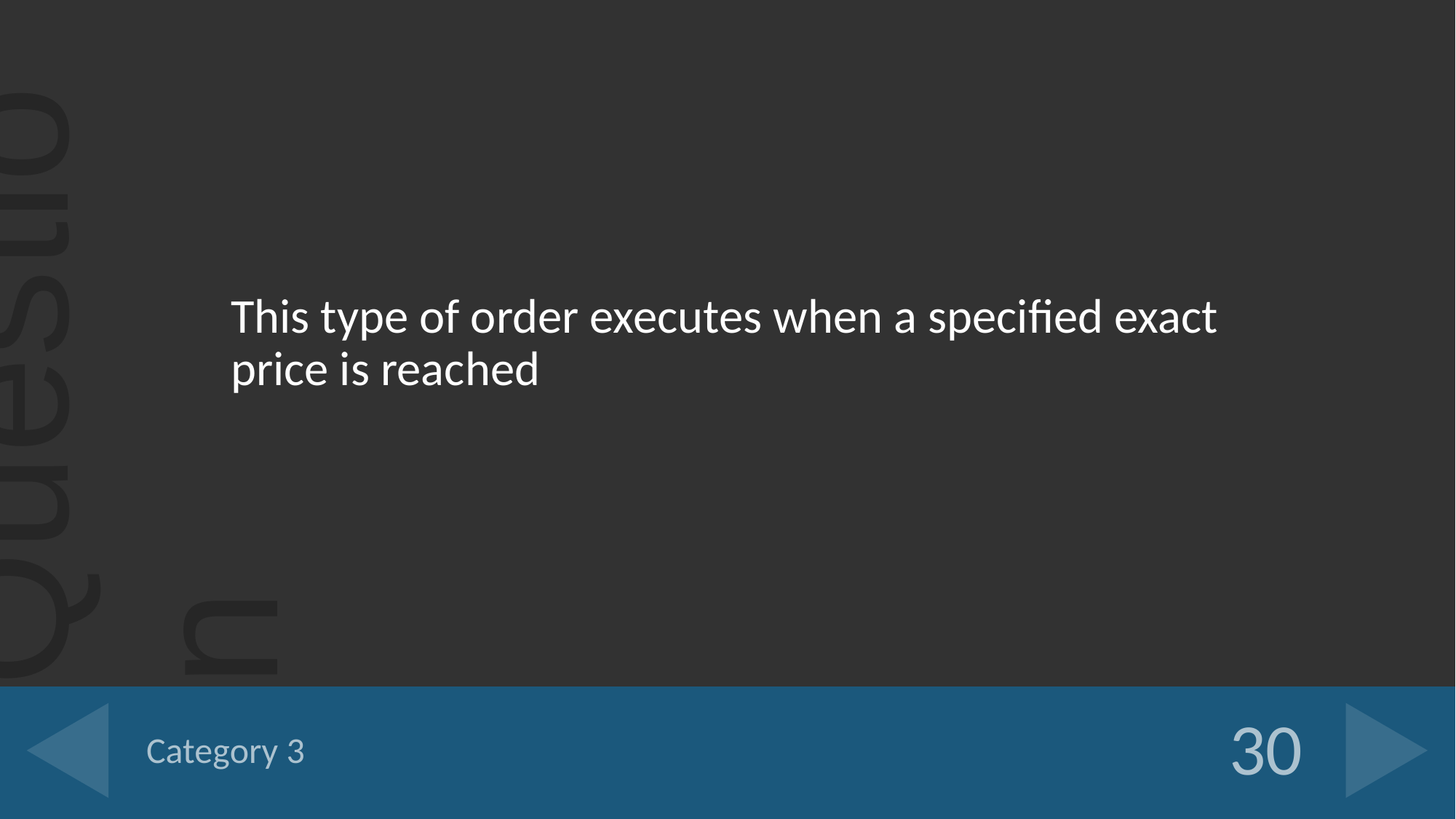

This type of order executes when a specified exact price is reached
# Category 3
30